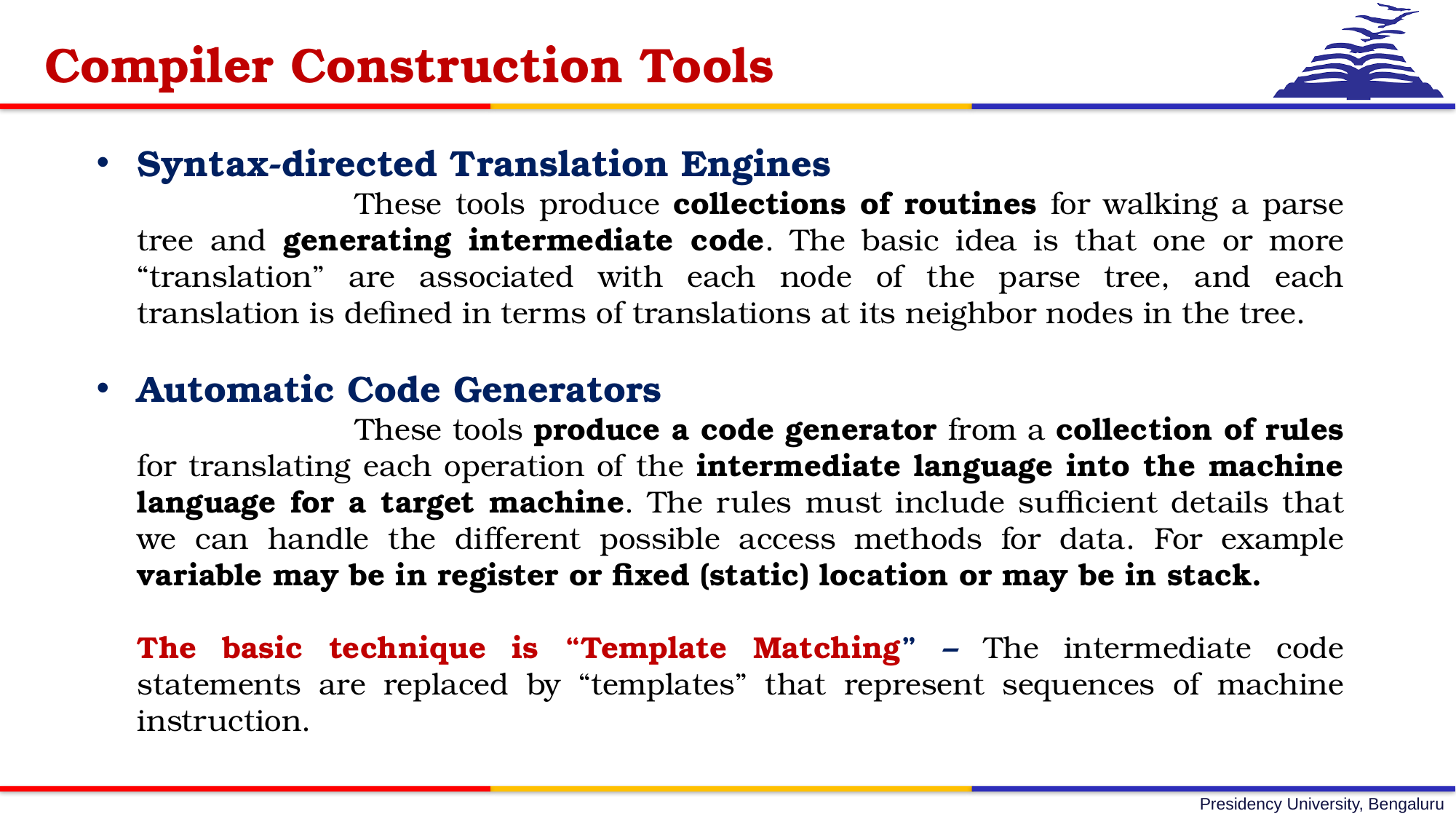

Compiler Construction Tools
Syntax-directed Translation Engines
		These tools produce collections of routines for walking a parse tree and generating intermediate code. The basic idea is that one or more “translation” are associated with each node of the parse tree, and each translation is defined in terms of translations at its neighbor nodes in the tree.

Automatic Code Generators
		These tools produce a code generator from a collection of rules for translating each operation of the intermediate language into the machine language for a target machine. The rules must include sufficient details that we can handle the different possible access methods for data. For example variable may be in register or fixed (static) location or may be in stack.

The basic technique is “Template Matching” – The intermediate code statements are replaced by “templates” that represent sequences of machine instruction.